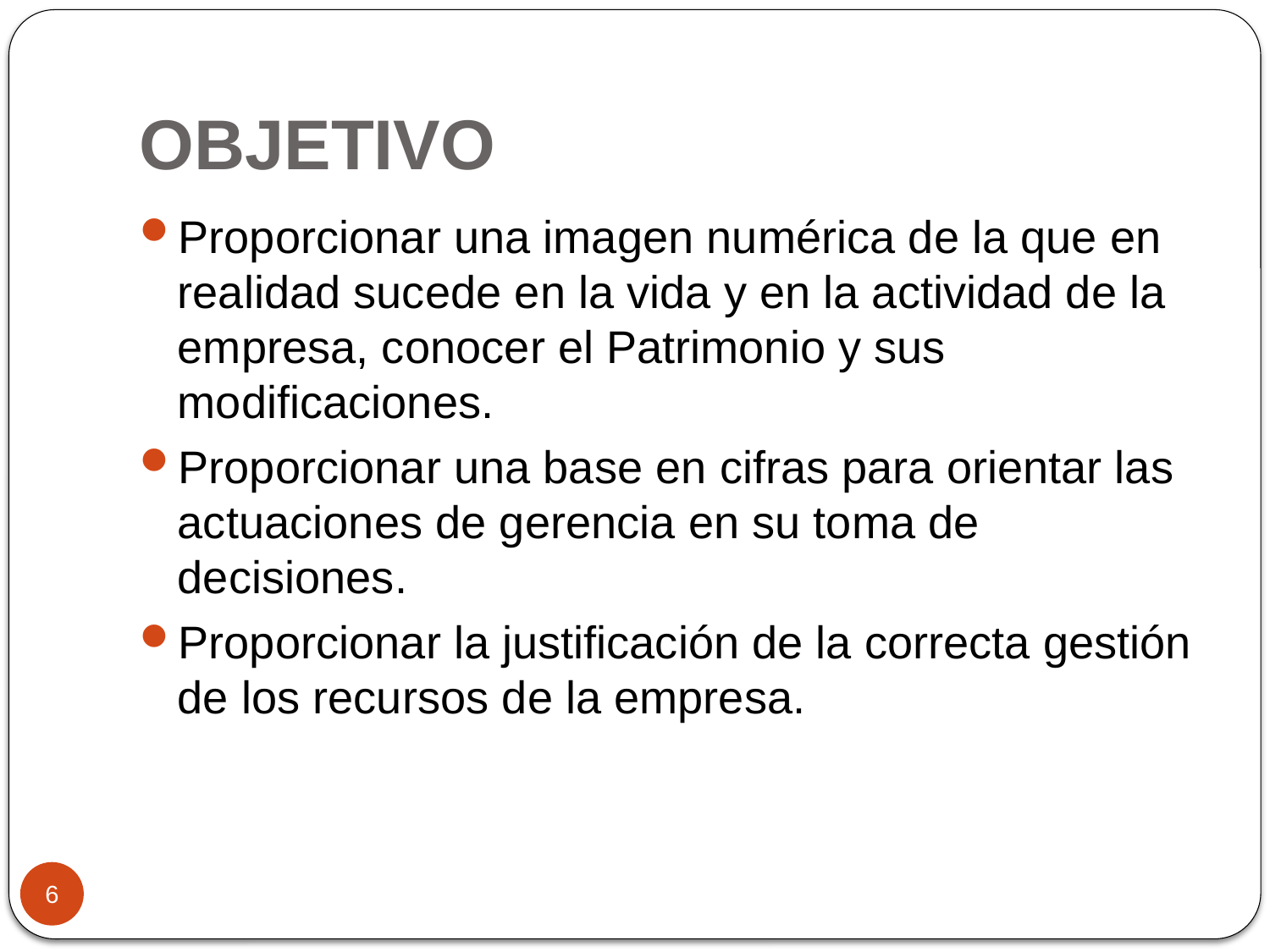

# OBJETIVO
Proporcionar una imagen numérica de la que en realidad sucede en la vida y en la actividad de la empresa, conocer el Patrimonio y sus modificaciones.
Proporcionar una base en cifras para orientar las actuaciones de gerencia en su toma de decisiones.
Proporcionar la justificación de la correcta gestión de los recursos de la empresa.
6